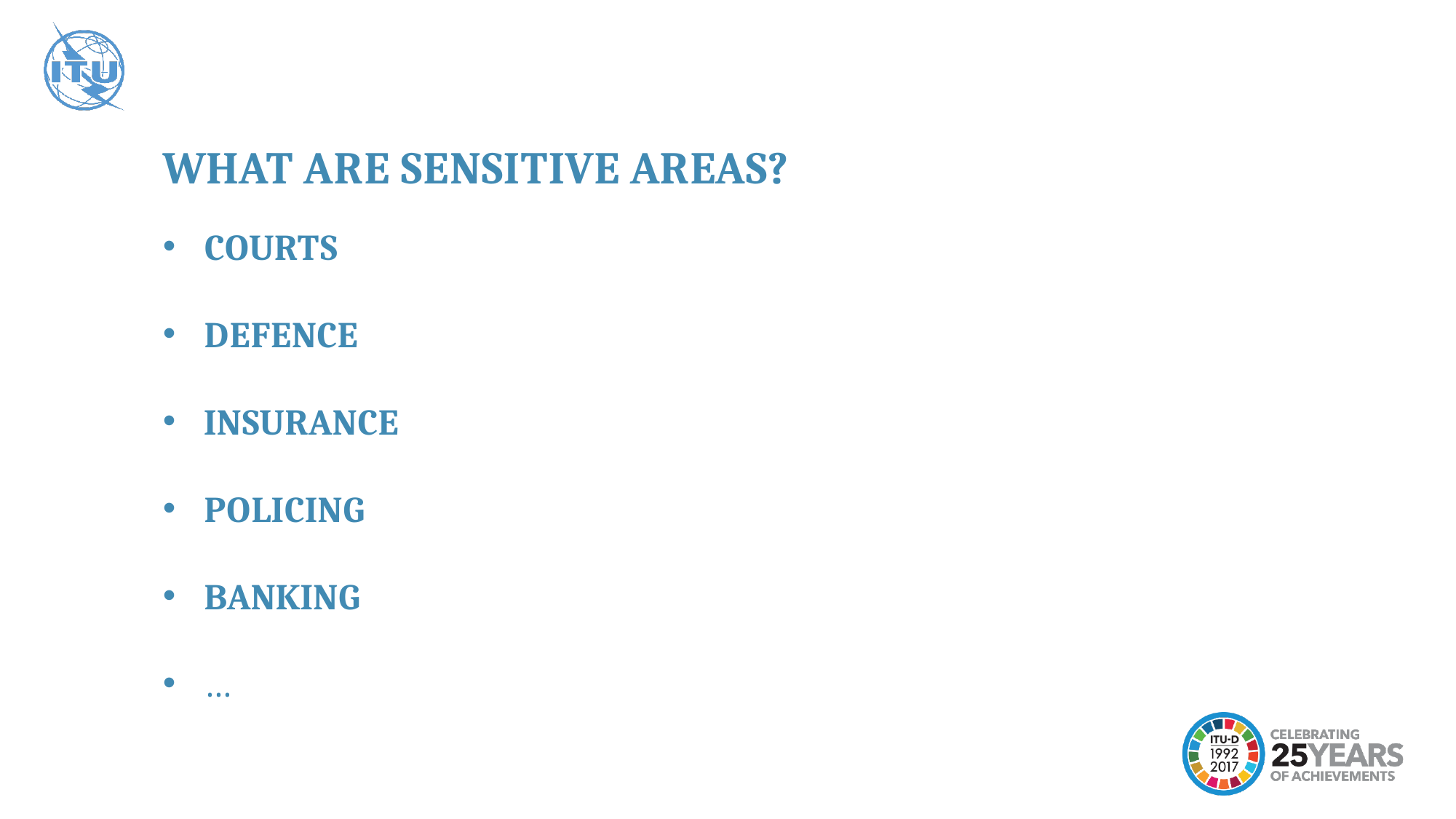

WHAT ARE SENSITIVE AREAS?
COURTS
DEFENCE
INSURANCE
POLICING
BANKING
…